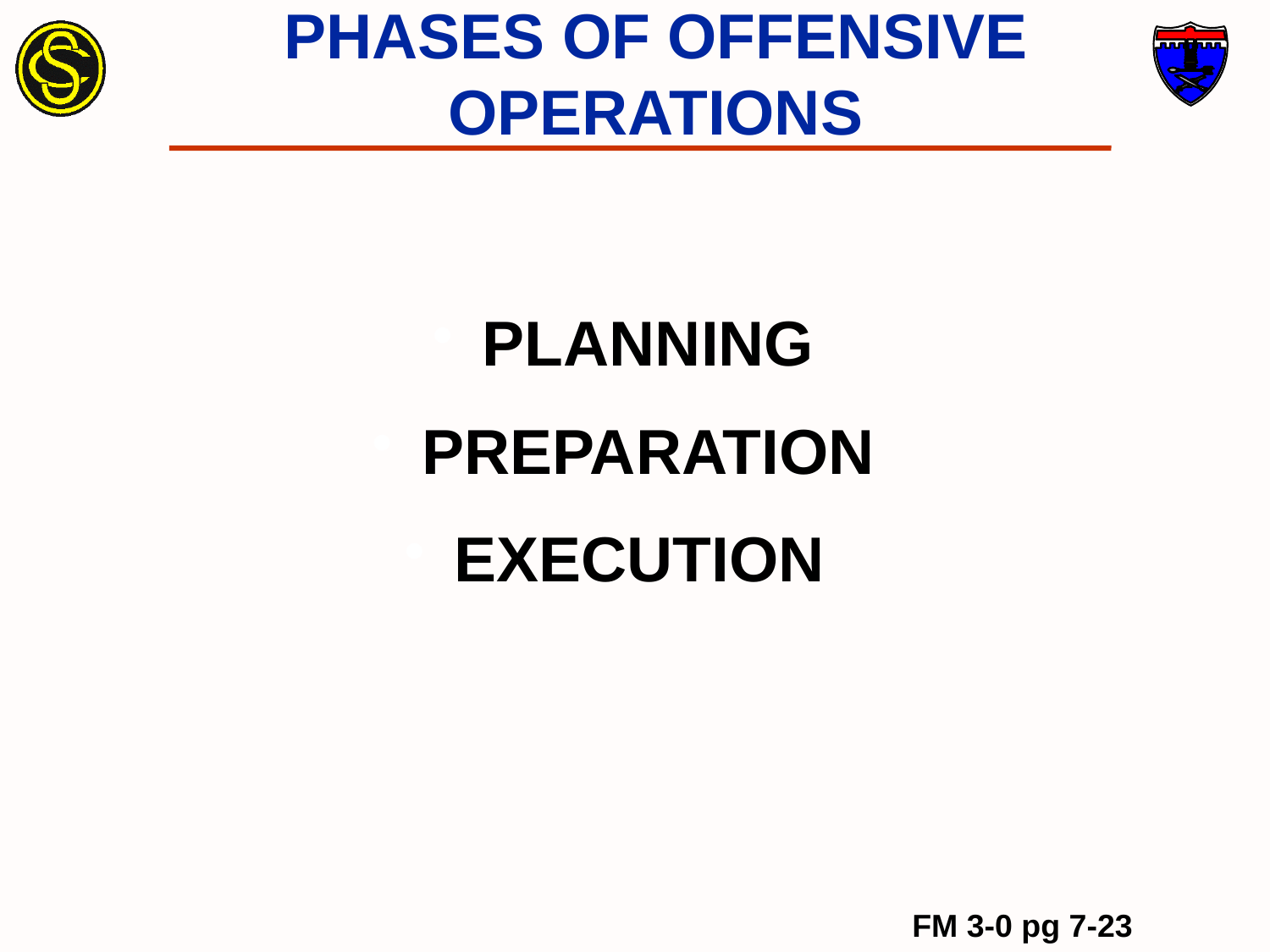

# PHASES OF OFFENSIVE OPERATIONS
PLANNING
PREPARATION
EXECUTION
FM 3-0 pg 7-23